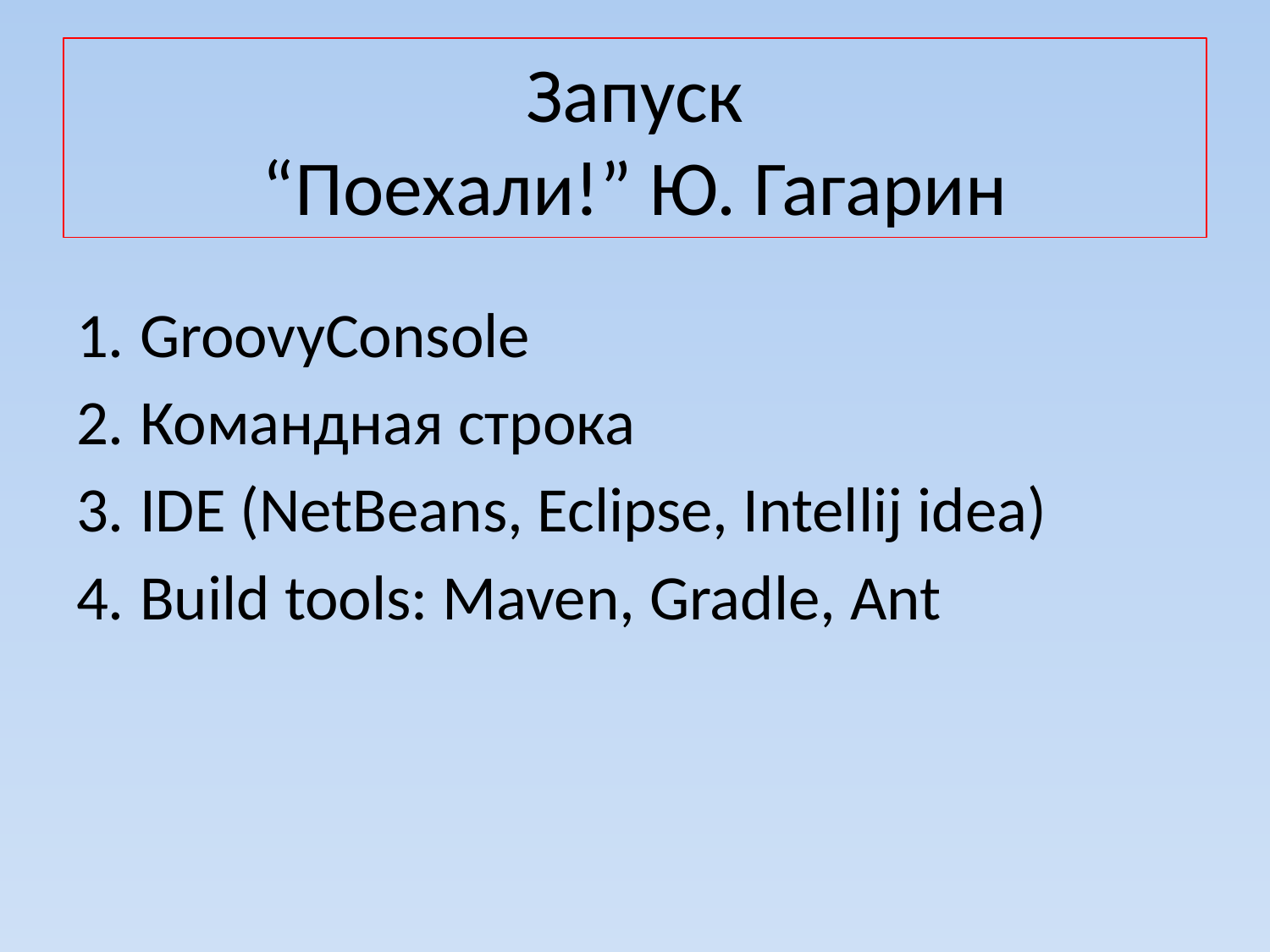

# Запуск
“Поехали!” Ю. Гагарин
GroovyConsole
Командная строка
IDE (NetBeans, Eclipse, Intellij idea)
Build tools: Maven, Gradle, Ant